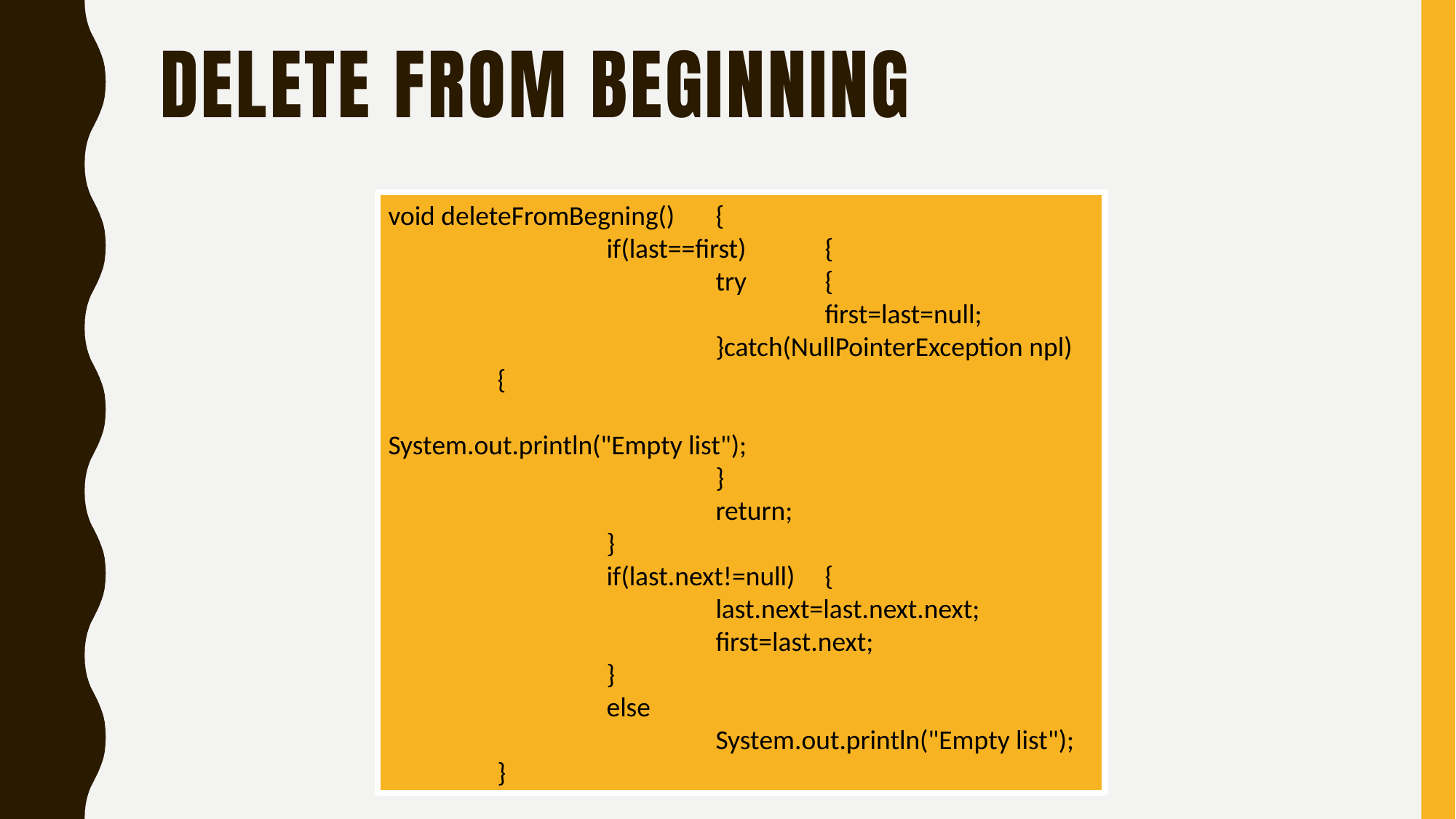

# Delete from beginning
void deleteFromBegning()	{
		if(last==first)	{
			try	{
				first=last=null;
			}catch(NullPointerException npl)	{
				System.out.println("Empty list");
			}
			return;
		}
		if(last.next!=null)	{
			last.next=last.next.next;
			first=last.next;
		}
		else
			System.out.println("Empty list");
	}